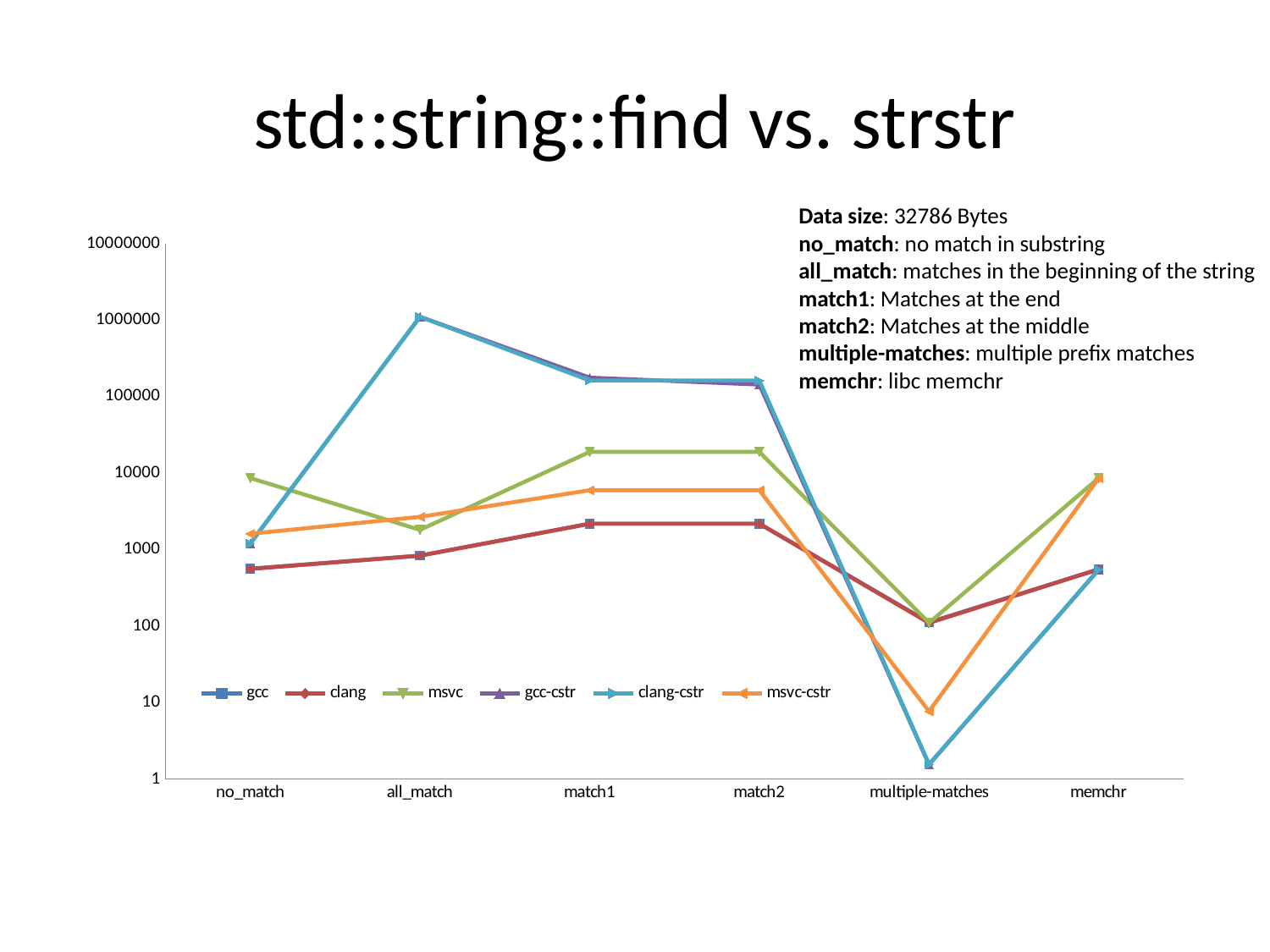

# std::string::find vs. strstr
Data size: 32786 Bytes
no_match: no match in substring
all_match: matches in the beginning of the string
match1: Matches at the end
match2: Matches at the middle
multiple-matches: multiple prefix matches
memchr: libc memchr

### Chart

| Category | gcc | clang | msvc | gcc-cstr | clang-cstr | msvc-cstr |
|---|---|---|---|---|---|---|
| no_match | 560.129 | 555.592 | 8579.76 | 1195.04 | 1194.34 | 1604.35 |
| all_match | 830.227 | 828.866 | 1803.15 | 1096390.0 | 1098410.0 | 2668.11 |
| match1 | 2169.36 | 2171.34 | 18833.9 | 175706.0 | 161277.0 | 5937.5 |
| match2 | 2173.88 | 2174.71 | 18833.9 | 142831.0 | 161406.0 | 5937.5 |
| multiple-matches | 111.543 | 109.545 | 109.863 | 1.54498 | 1.55429 | 7.67299 |
| memchr | 549.639 | 551.692 | 8579.76 | 547.746 | 546.478 | 8544.92 |